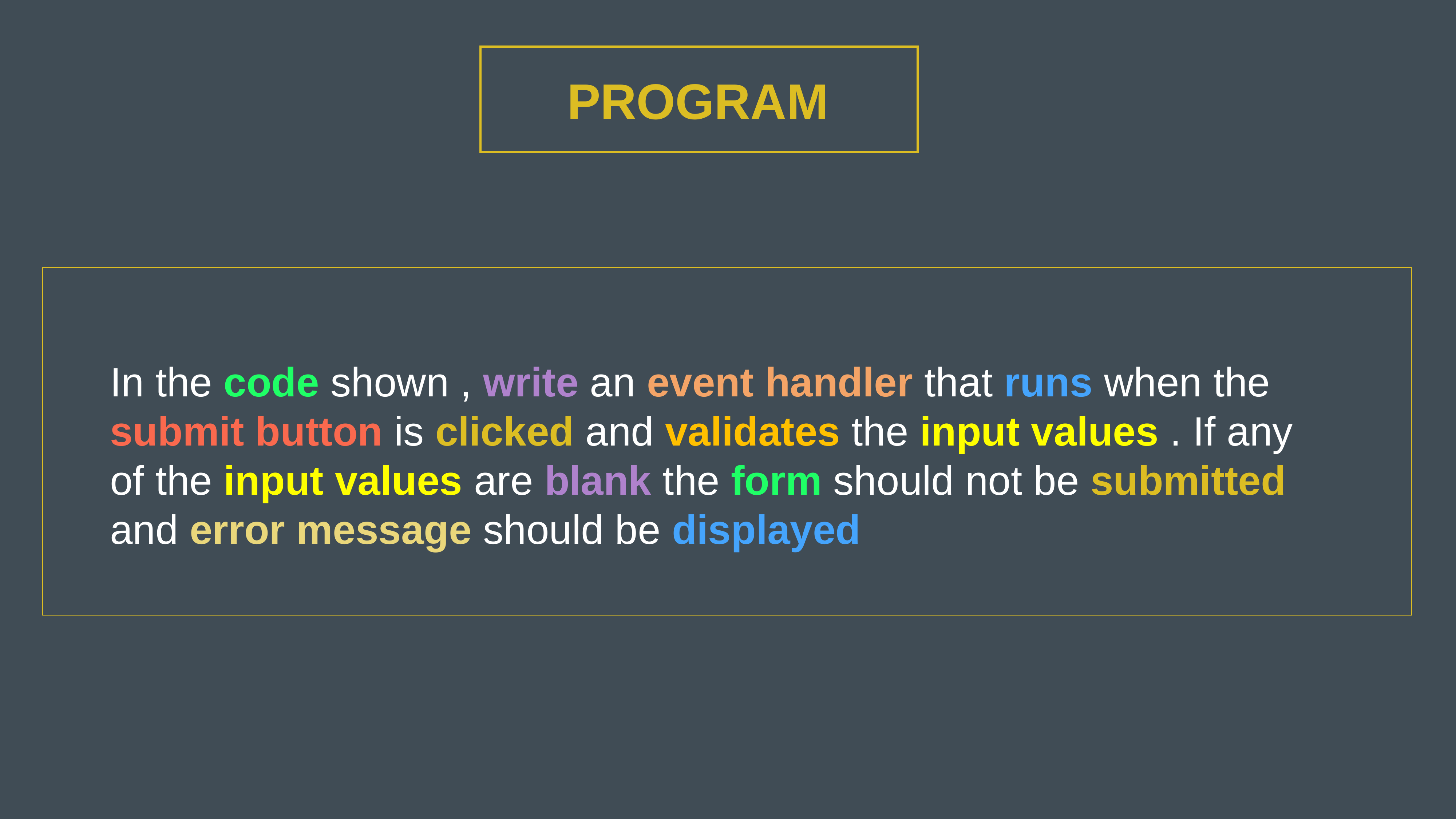

PROGRAM

In the code shown , write an event handler that runs when the submit button is clicked and validates the input values . If any of the input values are blank the form should not be submitted and error message should be displayed